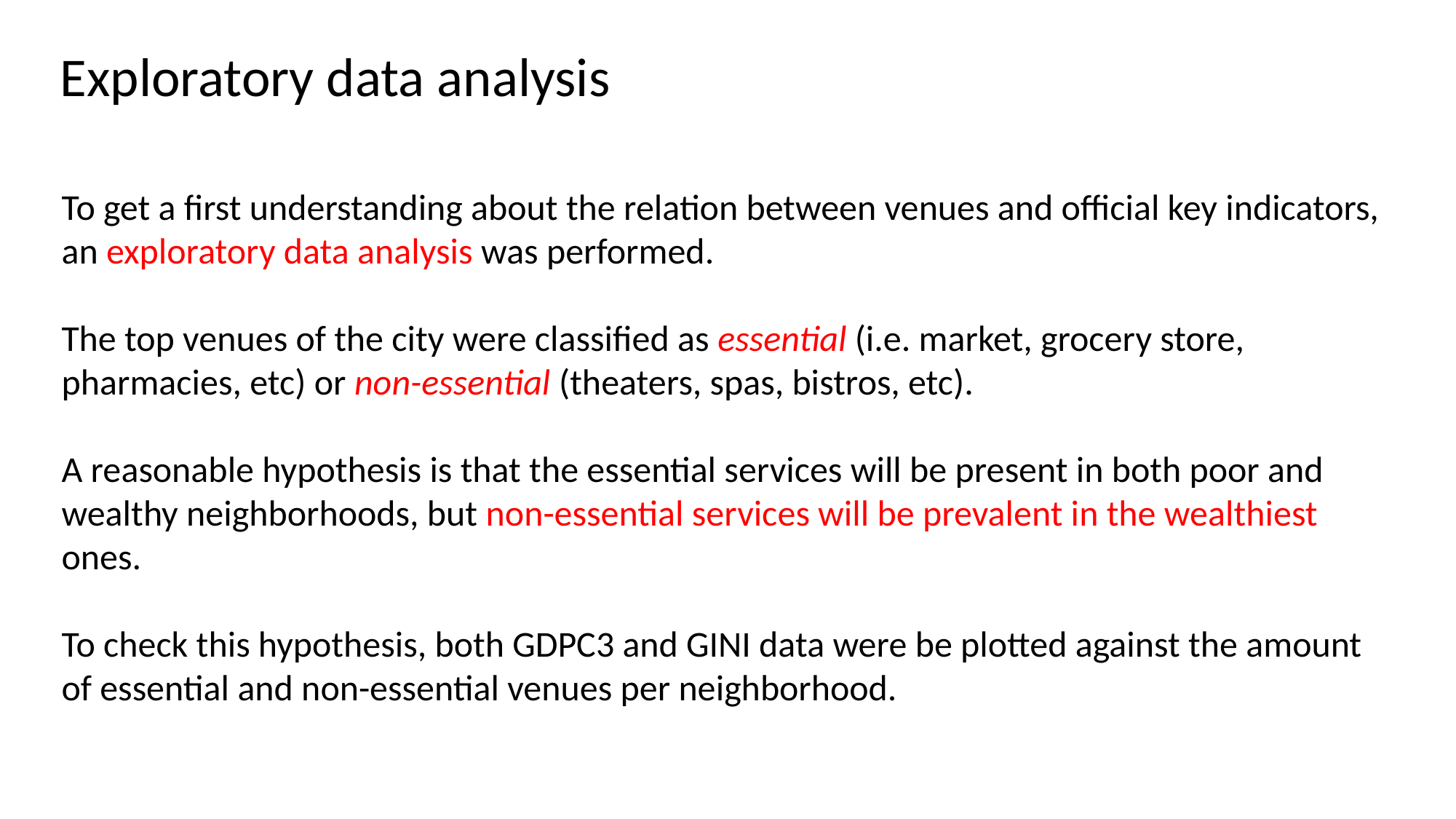

Exploratory data analysis
To get a first understanding about the relation between venues and official key indicators, an exploratory data analysis was performed.

The top venues of the city were classified as essential (i.e. market, grocery store, pharmacies, etc) or non-essential (theaters, spas, bistros, etc).

A reasonable hypothesis is that the essential services will be present in both poor and wealthy neighborhoods, but non-essential services will be prevalent in the wealthiest ones.

To check this hypothesis, both GDPC3 and GINI data were be plotted against the amount of essential and non-essential venues per neighborhood.